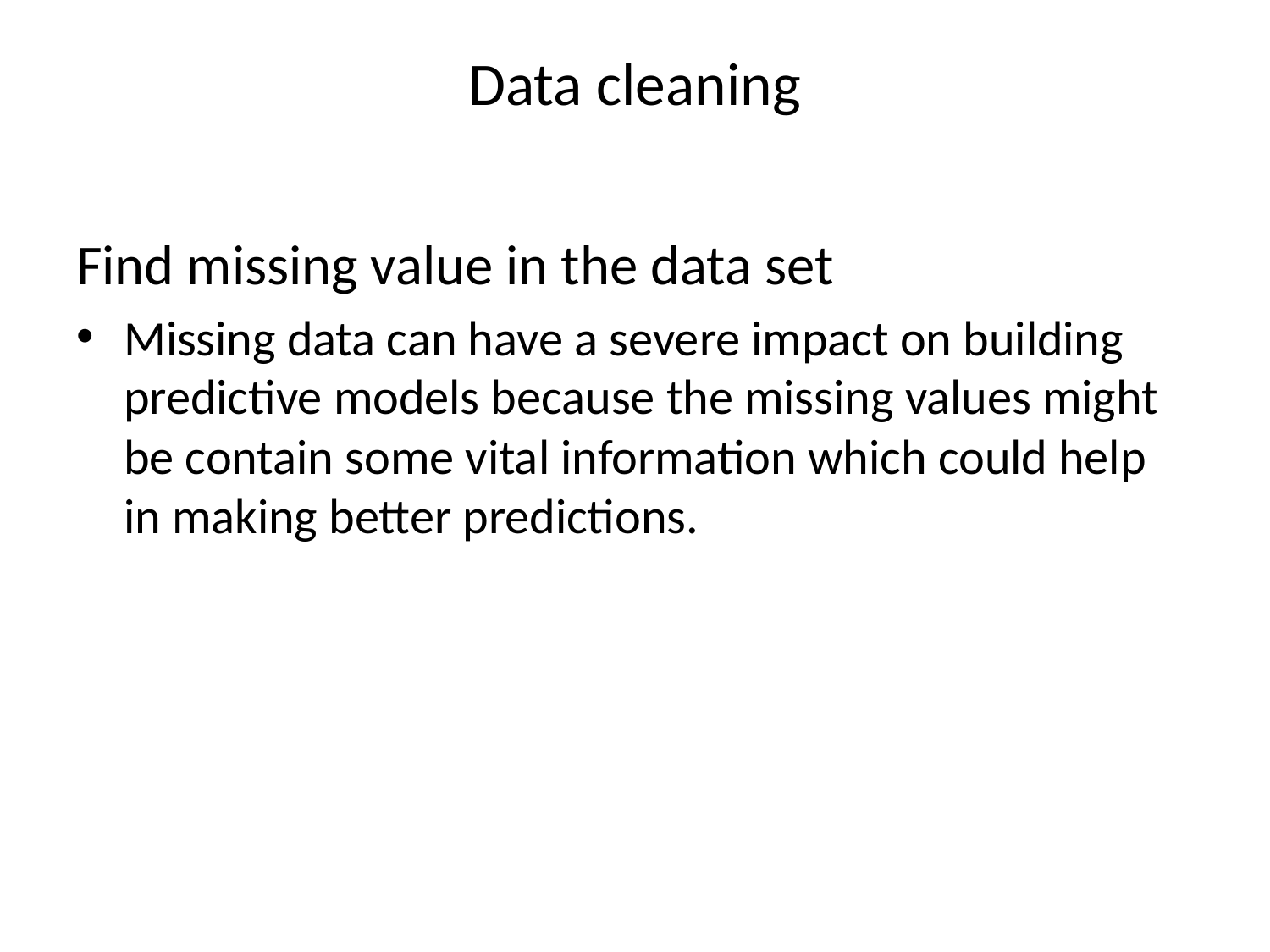

# Data cleaning
Find missing value in the data set
Missing data can have a severe impact on building predictive models because the missing values might be contain some vital information which could help in making better predictions.